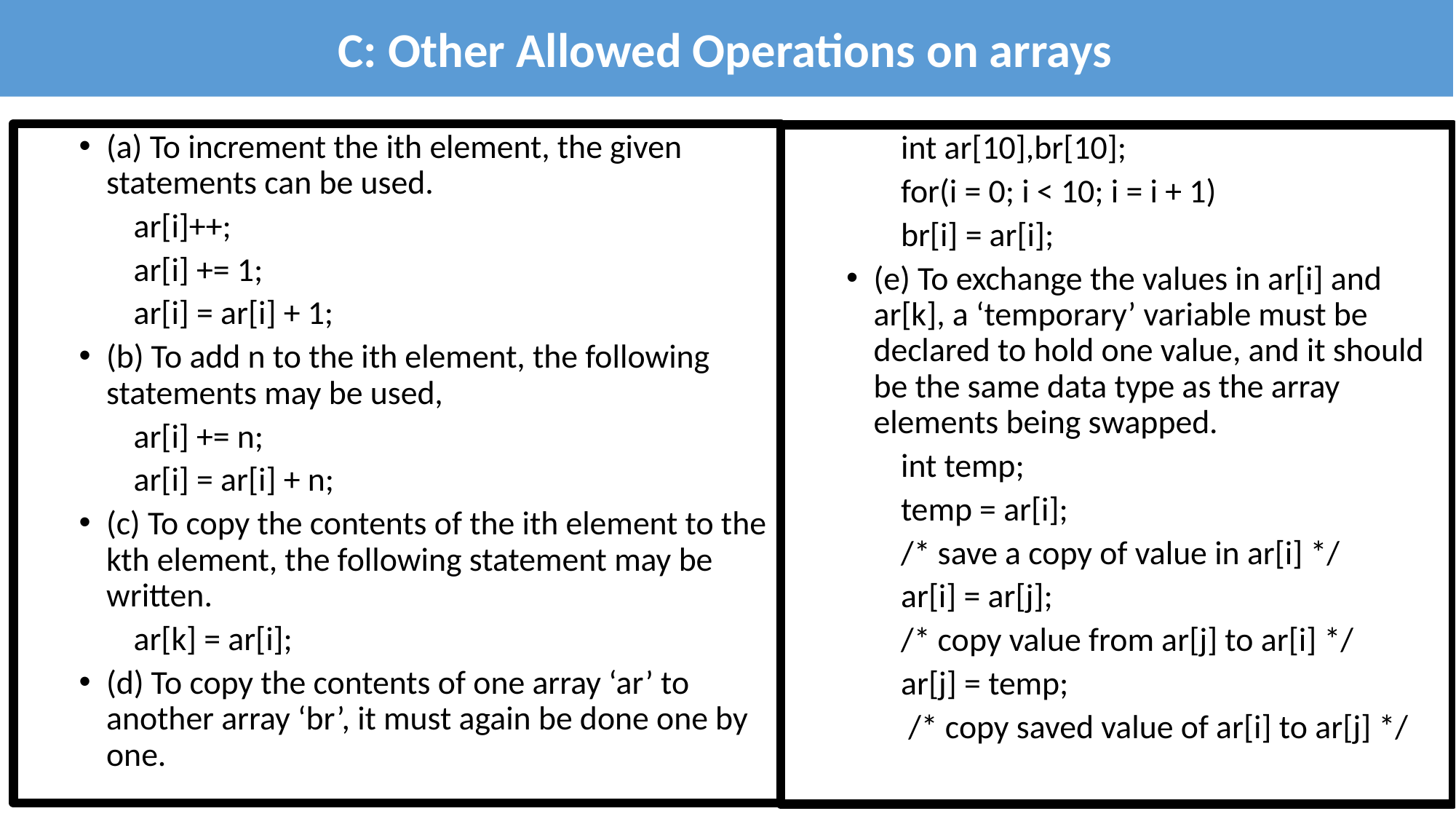

C: Other Allowed Operations on arrays
(a) To increment the ith element, the given statements can be used.
ar[i]++;
ar[i] += 1;
ar[i] = ar[i] + 1;
(b) To add n to the ith element, the following statements may be used,
ar[i] += n;
ar[i] = ar[i] + n;
(c) To copy the contents of the ith element to the kth element, the following statement may be written.
ar[k] = ar[i];
(d) To copy the contents of one array ‘ar’ to another array ‘br’, it must again be done one by one.

int ar[10],br[10];
for(i = 0; i < 10; i = i + 1)
br[i] = ar[i];
(e) To exchange the values in ar[i] and ar[k], a ‘temporary’ variable must be declared to hold one value, and it should be the same data type as the array elements being swapped.
int temp;
temp = ar[i];
/* save a copy of value in ar[i] */
ar[i] = ar[j];
/* copy value from ar[j] to ar[i] */
ar[j] = temp;
 /* copy saved value of ar[i] to ar[j] */